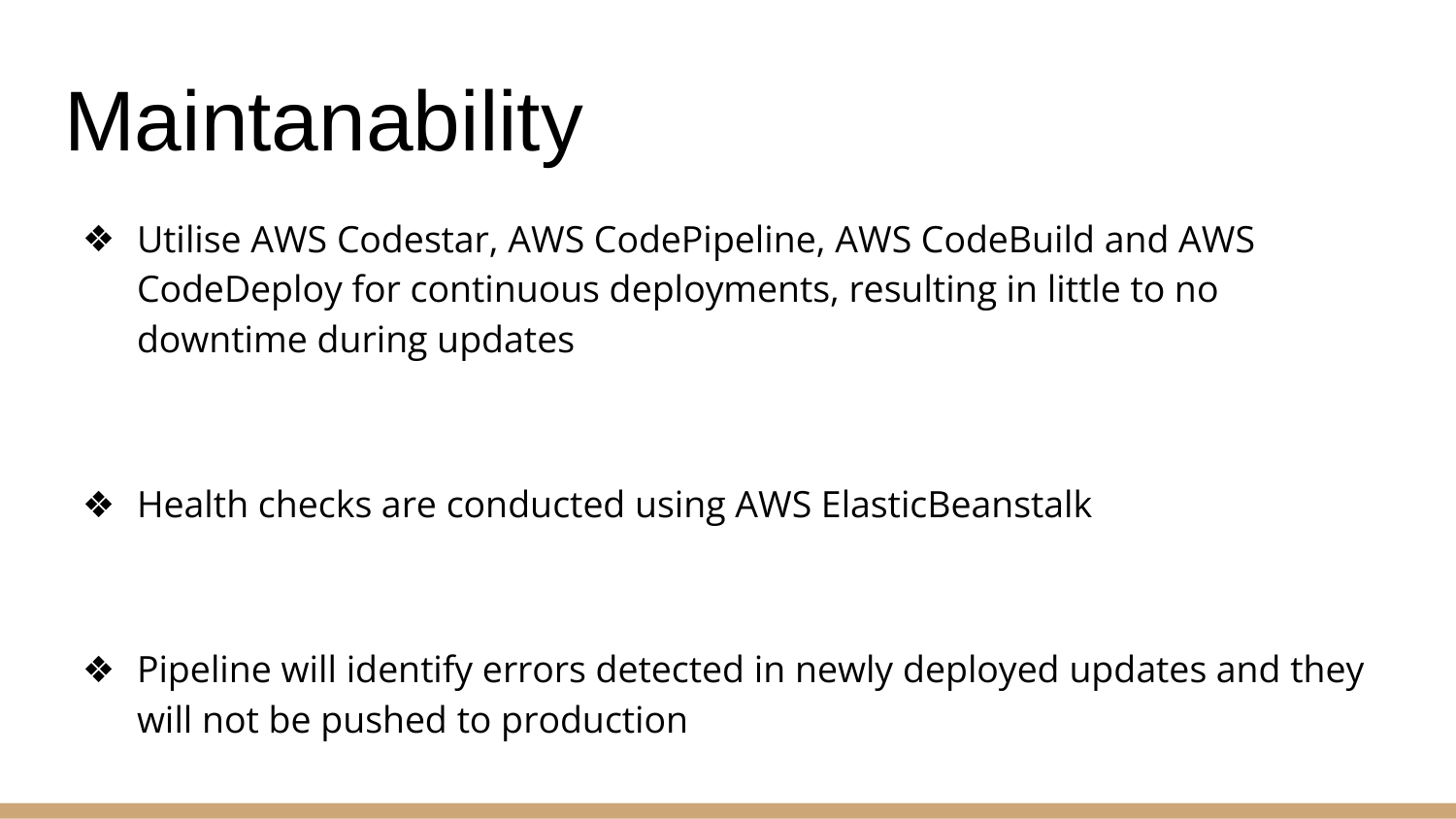

# Maintanability
Utilise AWS Codestar, AWS CodePipeline, AWS CodeBuild and AWS CodeDeploy for continuous deployments, resulting in little to no downtime during updates

Health checks are conducted using AWS ElasticBeanstalk

Pipeline will identify errors detected in newly deployed updates and they will not be pushed to production